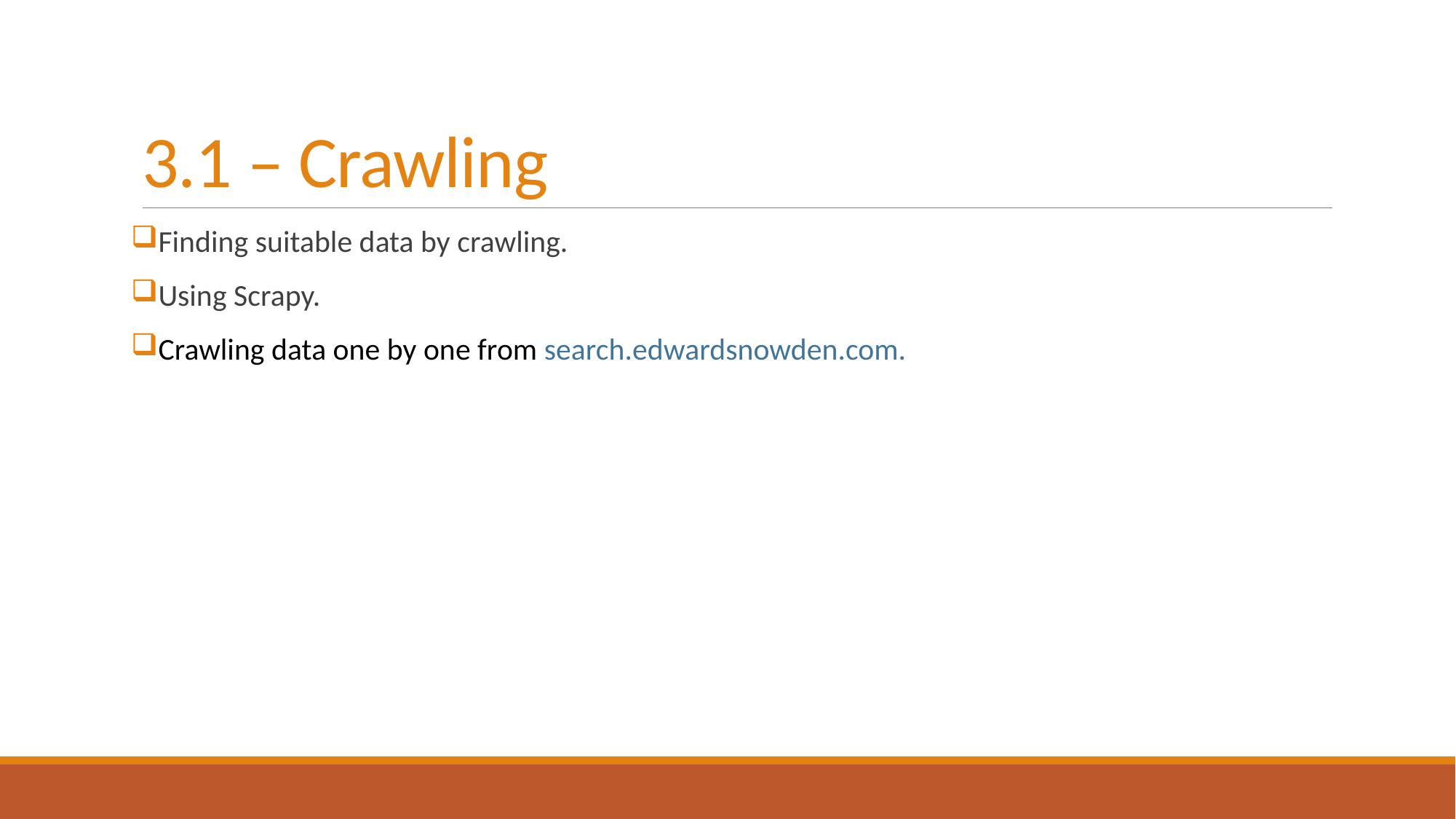

# 3.1 – Crawling
Finding suitable data by crawling.
Using Scrapy.
Crawling data one by one from search.edwardsnowden.com.